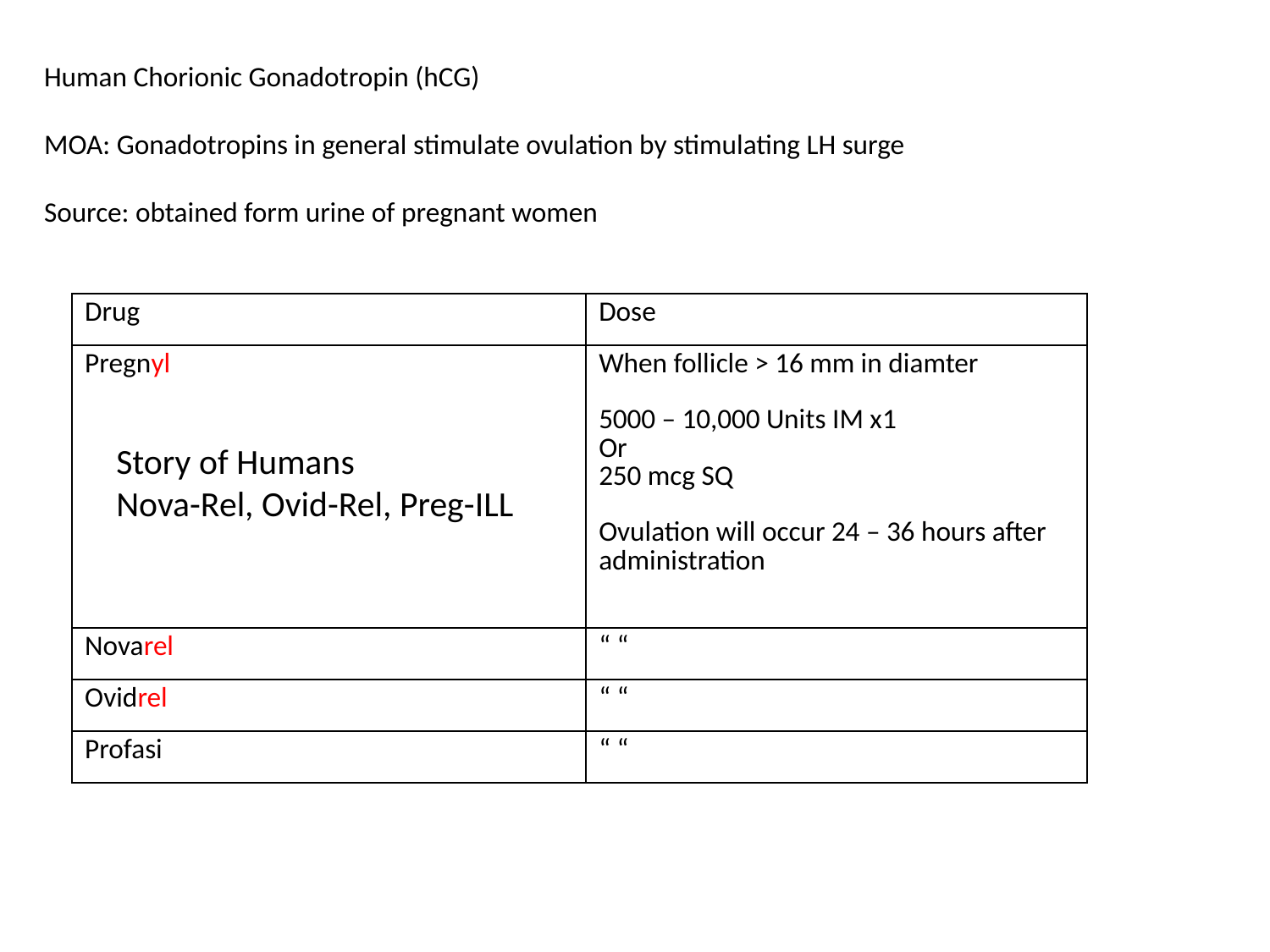

Human Chorionic Gonadotropin (hCG)

MOA: Gonadotropins in general stimulate ovulation by stimulating LH surge

Source: obtained form urine of pregnant women
| Drug | Dose |
| --- | --- |
| Pregnyl | When follicle > 16 mm in diamter 5000 – 10,000 Units IM x1 Or 250 mcg SQ Ovulation will occur 24 – 36 hours after administration |
| Novarel | “ “ |
| Ovidrel | “ “ |
| Profasi | “ “ |
Story of Humans
Nova-Rel, Ovid-Rel, Preg-ILL